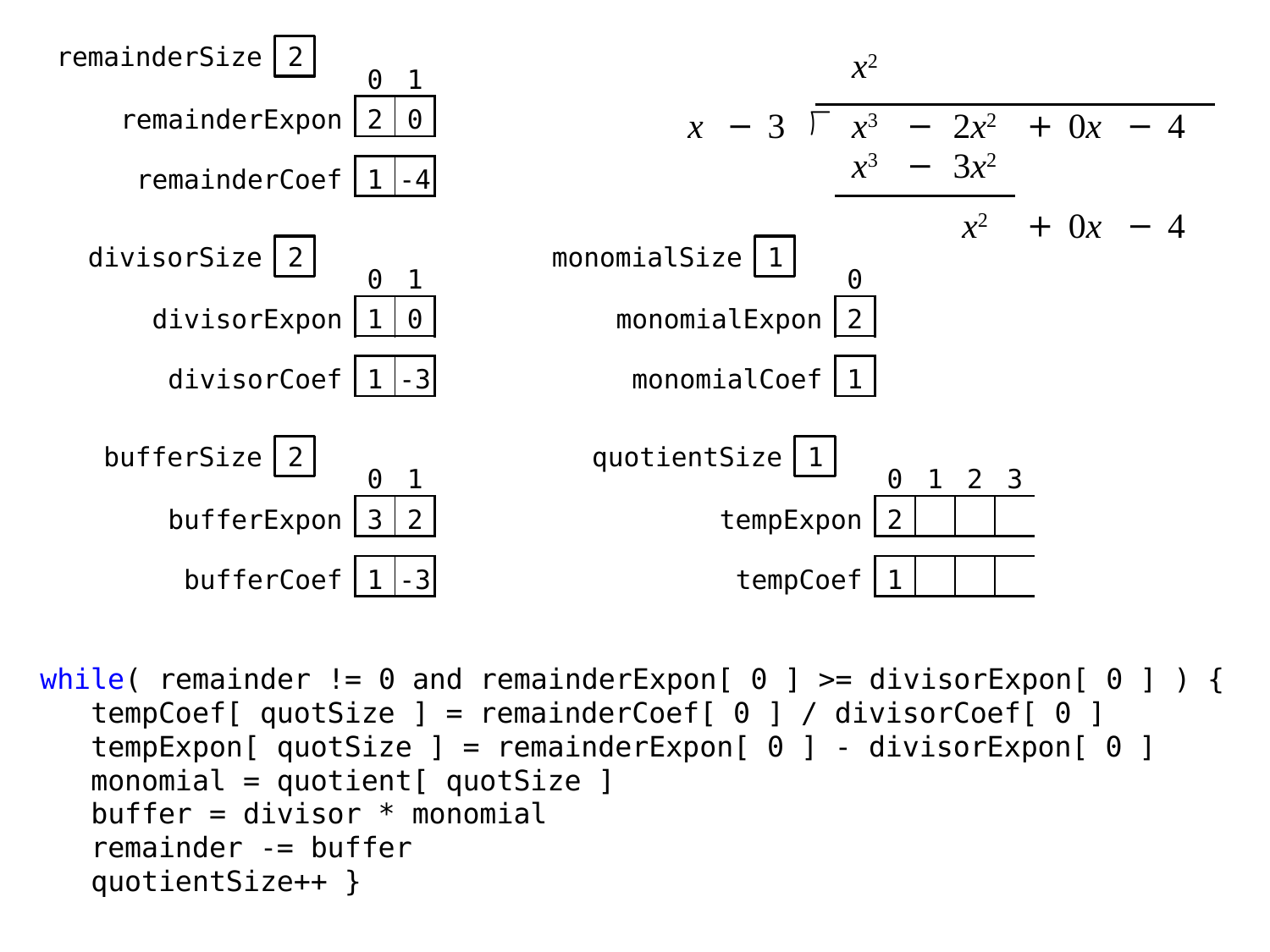

| x2 |  |  |  |  |
| --- | --- | --- | --- | --- |
remainderSize
2
|  | 0 | 1 |
| --- | --- | --- |
| remainderExpon | 2 | 0 |
| x | − | 3 | ⟌ | x3 | − | 2x2 | + | 0x | − | 4 |
| --- | --- | --- | --- | --- | --- | --- | --- | --- | --- | --- |
| x3 | − | 3x2 |
| --- | --- | --- |
| remainderCoef | 1 | -4 |
| --- | --- | --- |
| x2 | + | 0x | − | 4 |
| --- | --- | --- | --- | --- |
divisorSize
2
monomialSize
1
|  | 0 | 1 |
| --- | --- | --- |
| divisorExpon | 1 | 0 |
|  | 0 |
| --- | --- |
| monomialExpon | 2 |
| divisorCoef | 1 | -3 |
| --- | --- | --- |
| monomialCoef | 1 |
| --- | --- |
bufferSize
2
quotientSize
1
|  | 0 | 1 |
| --- | --- | --- |
| bufferExpon | 3 | 2 |
|  | 0 | 1 | 2 | 3 |
| --- | --- | --- | --- | --- |
| tempExpon | 2 |  |  |  |
| bufferCoef | 1 | -3 |
| --- | --- | --- |
| tempCoef | 1 |  |  |  |
| --- | --- | --- | --- | --- |
while( remainder != 0 and remainderExpon[ 0 ] >= divisorExpon[ 0 ] ) {
   tempCoef[ quotSize ] = remainderCoef[ 0 ] / divisorCoef[ 0 ]
   tempExpon[ quotSize ] = remainderExpon[ 0 ] - divisorExpon[ 0 ]
   monomial = quotient[ quotSize ]
   buffer = divisor * monomial
   remainder -= buffer
   quotientSize++ }